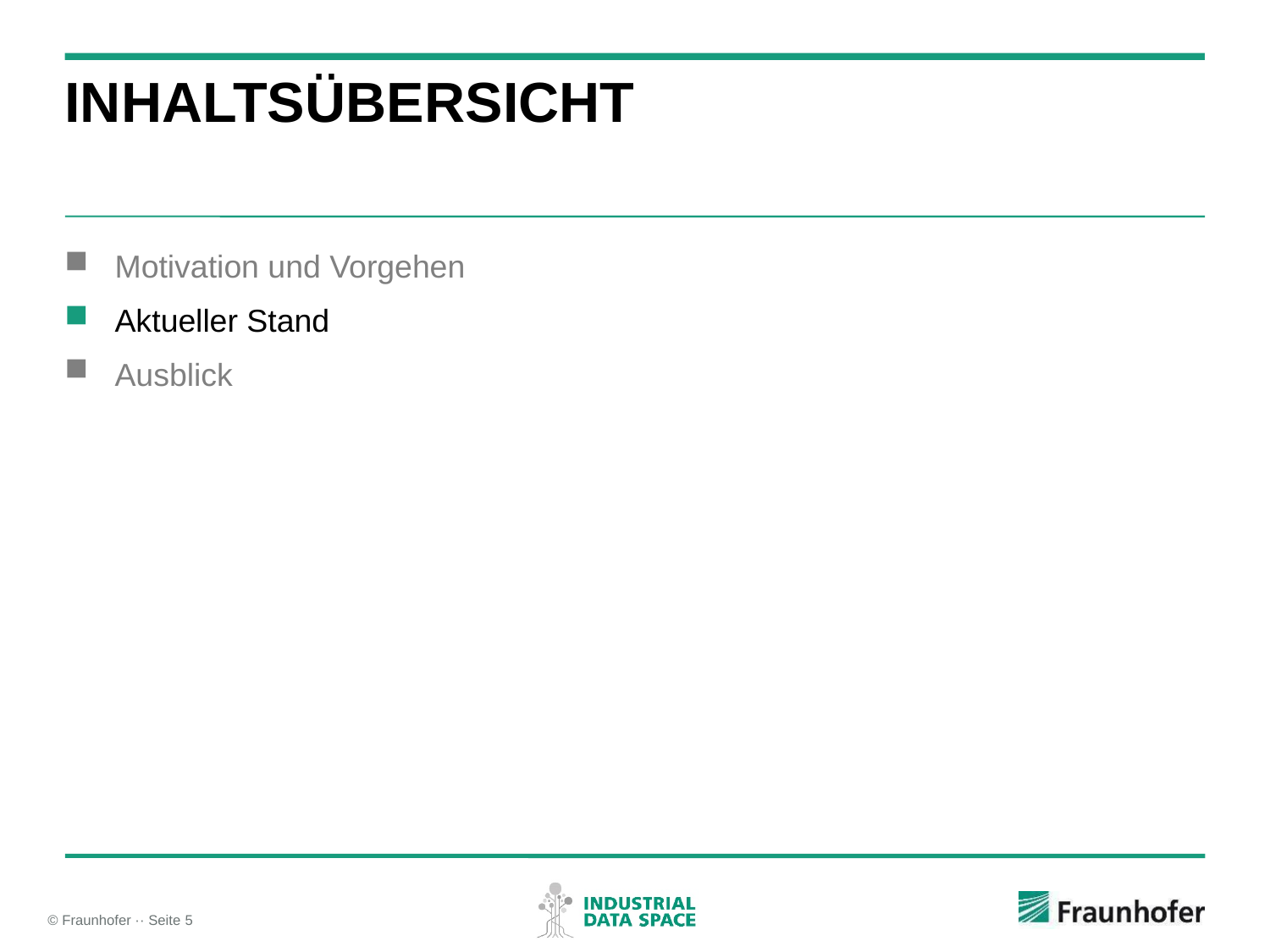

# Inhaltsübersicht
Motivation und Vorgehen
Aktueller Stand
Ausblick